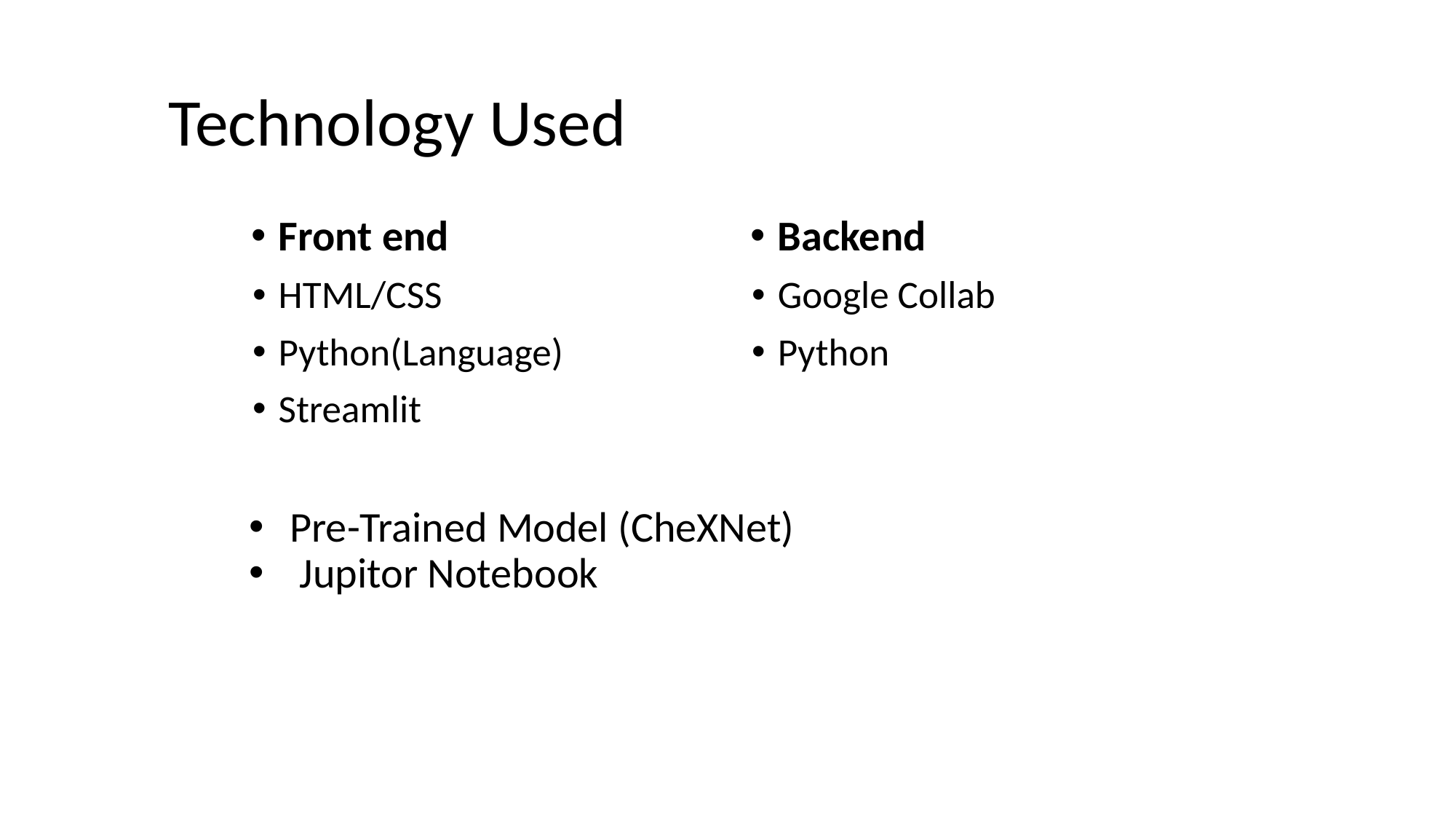

# Technology Used
Front end
HTML/CSS
Python(Language)
Streamlit

Backend
Google Collab
Python

Pre-Trained Model (CheXNet)
 Jupitor Notebook